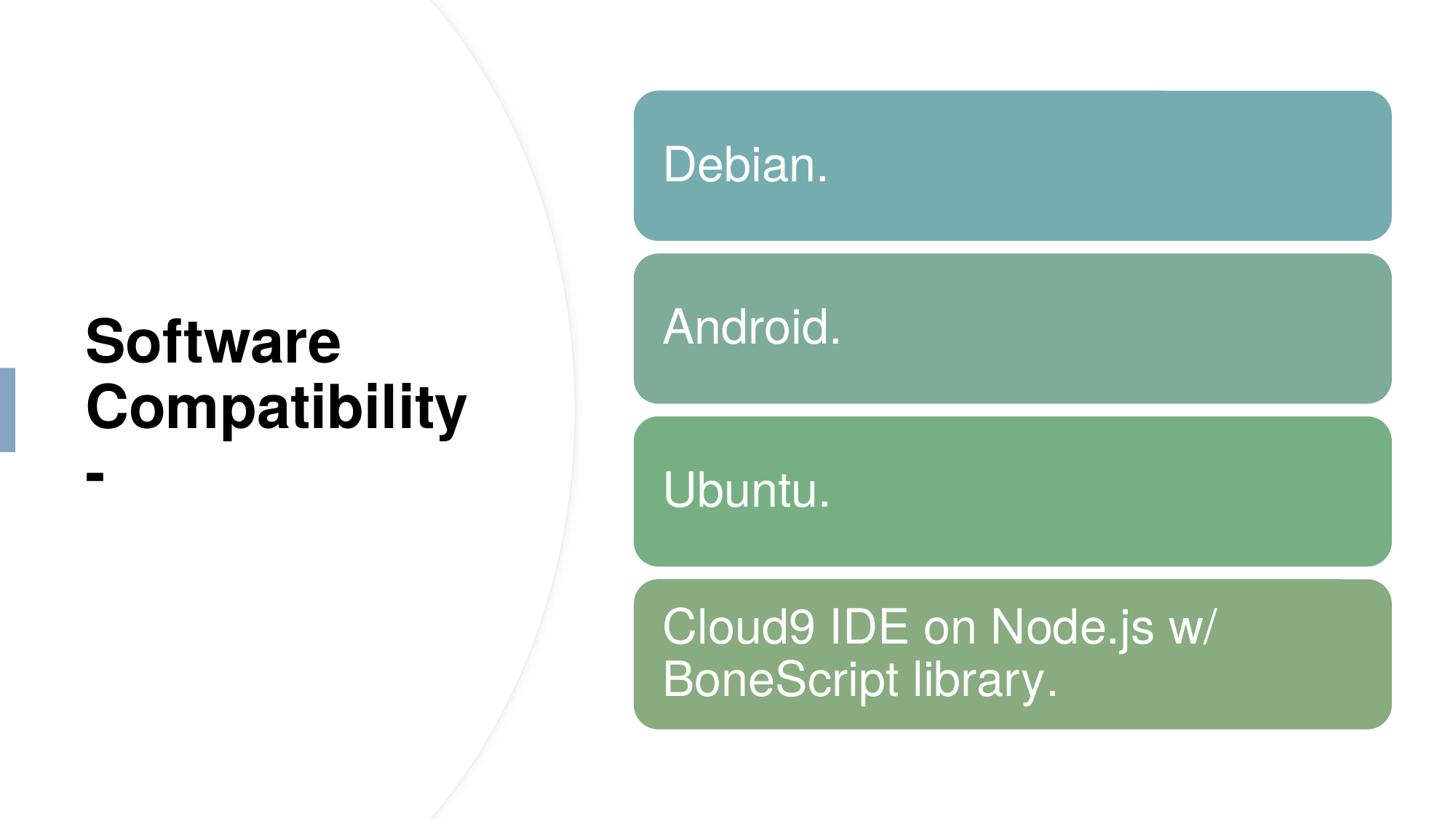

Debian.
Android.
Ubuntu.
Cloud9 IDE on Node.js w/ BoneScript library.
# Software Compatibility -